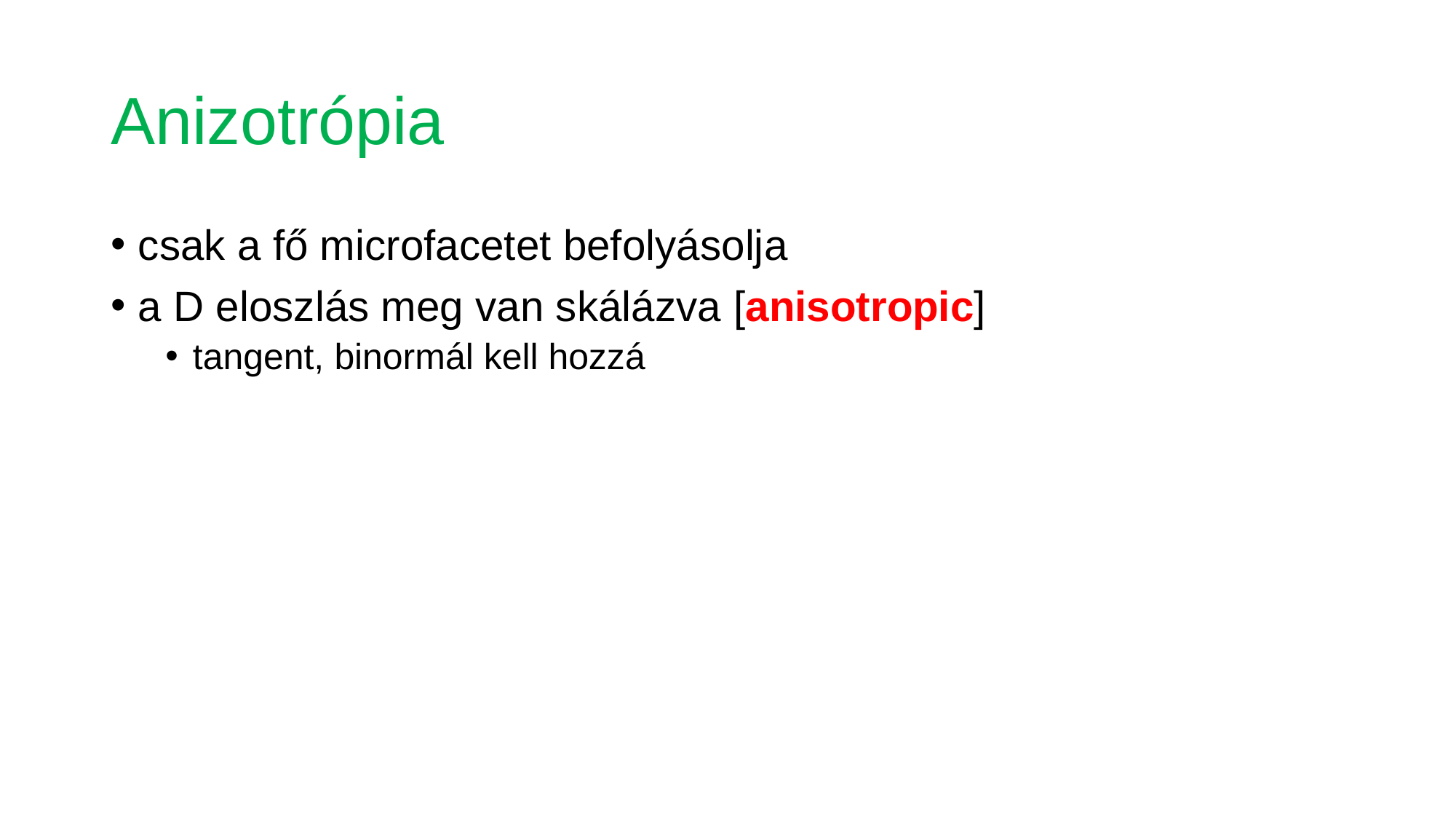

# Anizotrópia
csak a fő microfacetet befolyásolja
a D eloszlás meg van skálázva [anisotropic]
tangent, binormál kell hozzá